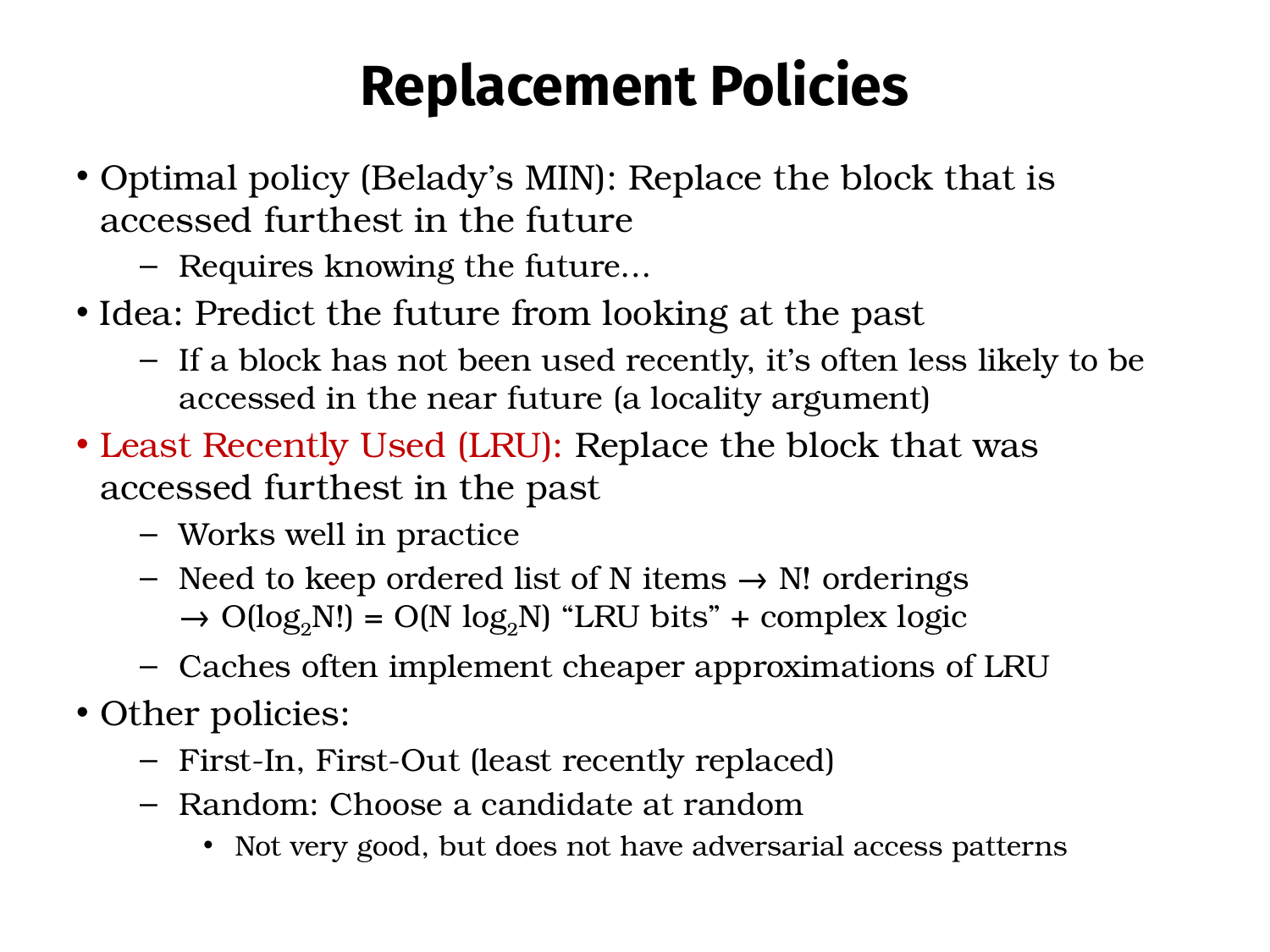

# Replacement Policies
Optimal policy (Belady’s MIN): Replace the block that is accessed furthest in the future
Requires knowing the future…
Idea: Predict the future from looking at the past
If a block has not been used recently, it’s often less likely to be accessed in the near future (a locality argument)
Least Recently Used (LRU): Replace the block that was accessed furthest in the past
Works well in practice
Need to keep ordered list of N items → N! orderings
→ O(log2N!) = O(N log2N) “LRU bits” + complex logic
Caches often implement cheaper approximations of LRU
Other policies:
First-In, First-Out (least recently replaced)
Random: Choose a candidate at random
Not very good, but does not have adversarial access patterns